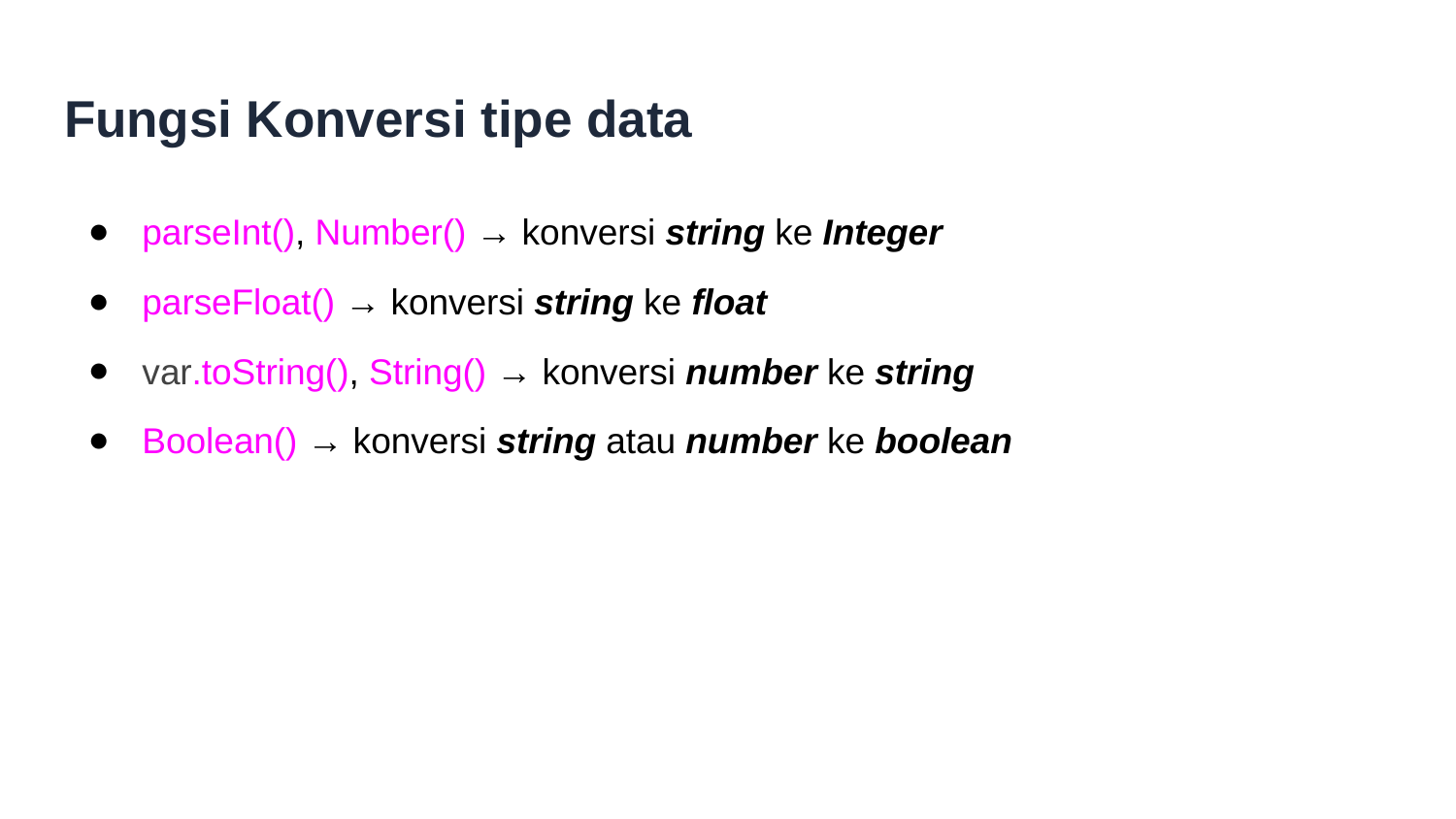

# Fungsi Konversi tipe data
parseInt(), Number() → konversi string ke Integer
parseFloat() → konversi string ke float
var.toString(), String() → konversi number ke string
Boolean() → konversi string atau number ke boolean